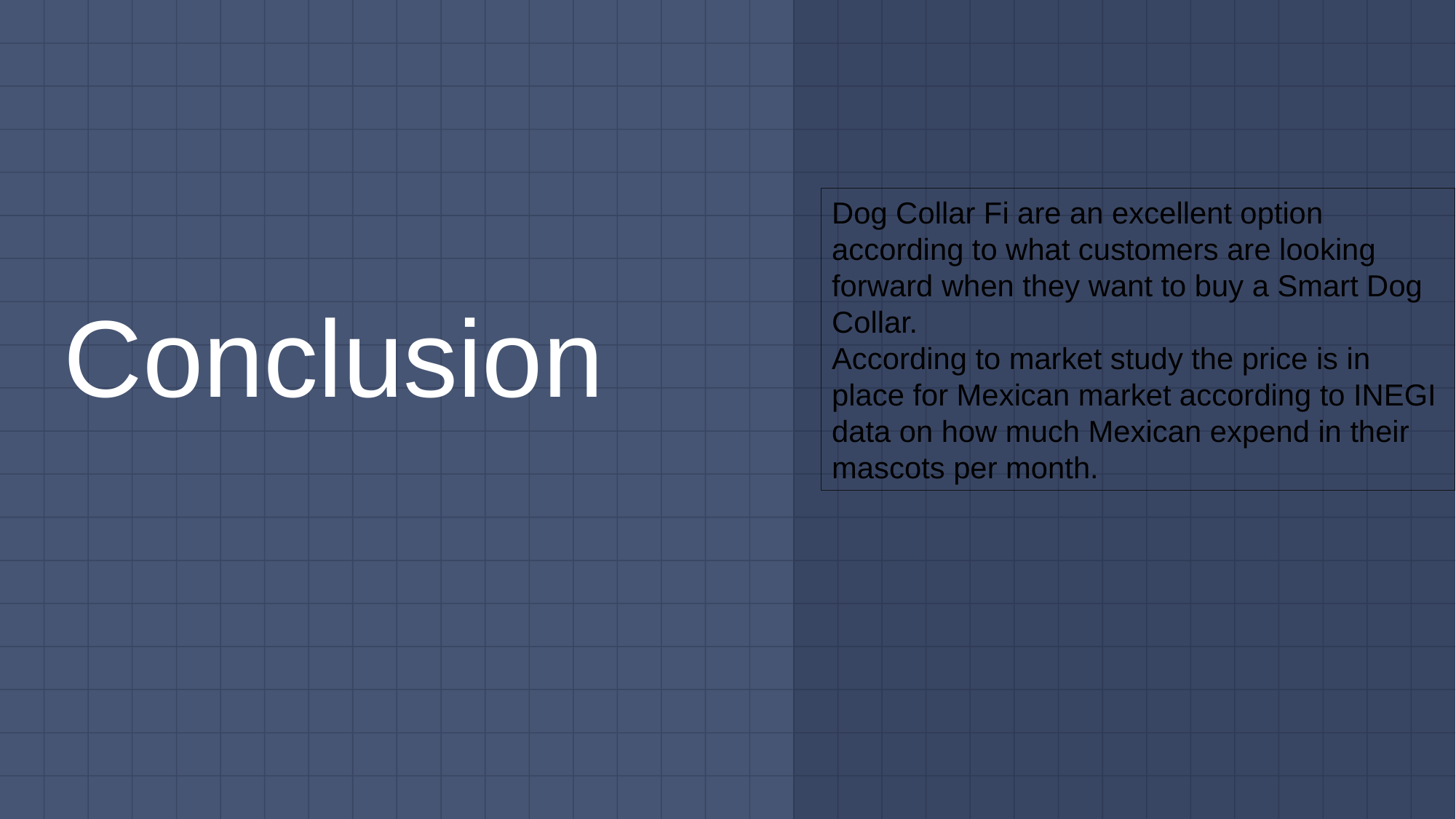

Dog Collar Fi are an excellent option according to what customers are looking forward when they want to buy a Smart Dog Collar.
According to market study the price is in place for Mexican market according to INEGI data on how much Mexican expend in their mascots per month.
# Conclusion